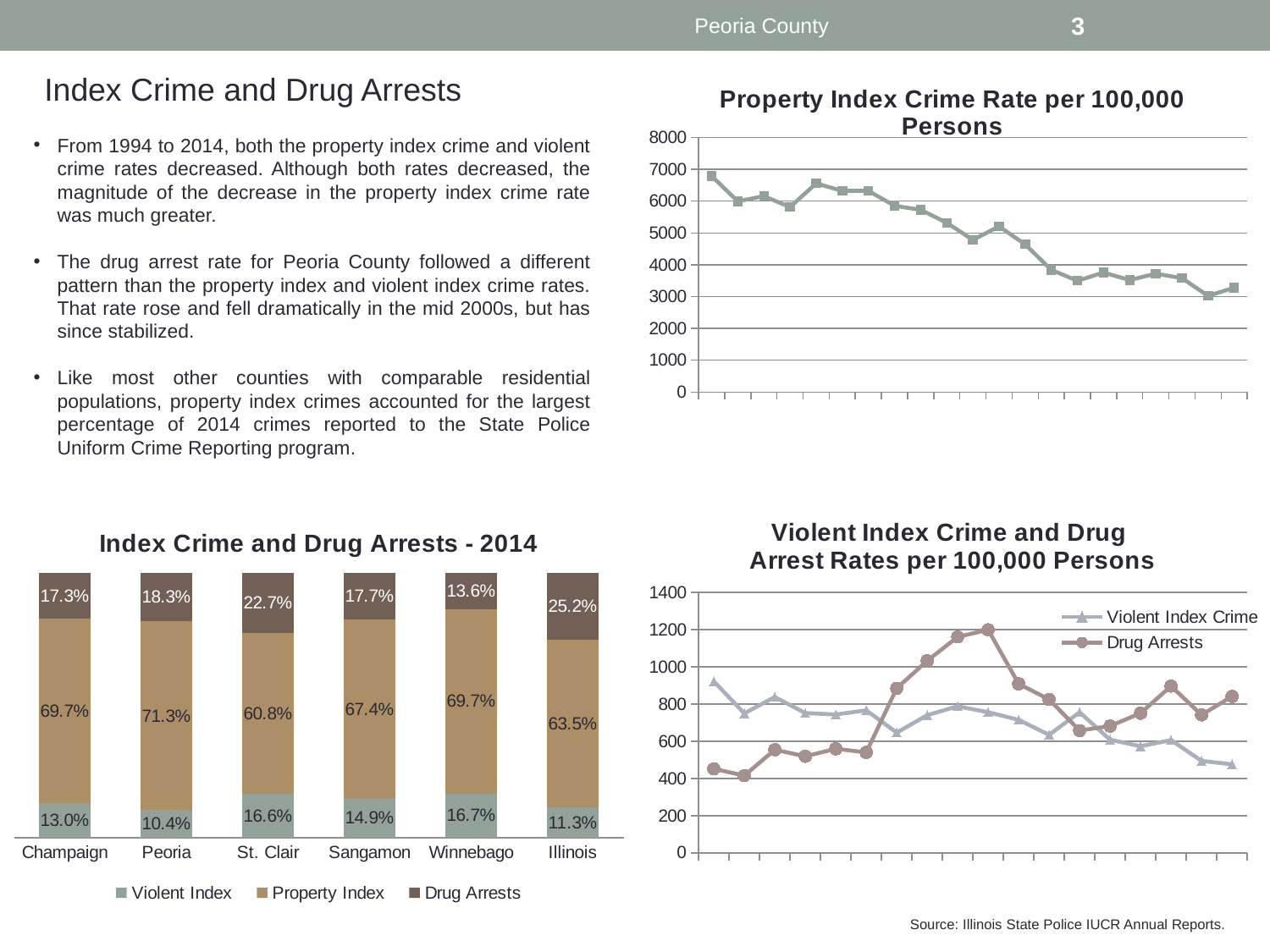

Peoria County
3
Index Crime and Drug Arrests

### Chart: Property Index Crime Rate per 100,000 Persons

| Category | Peoria |
|---|---|
| 1994 | 6788.3 |
| 1995 | 5996.3 |
| 1996 | 6157.5 |
| 1997 | 5813.4 |
| 1998 | 6558.0 |
| 1999 | 6323.6 |
| 2000 | 6324.099999999999 |
| 2001 | 5854.7 |
| 2002 | 5726.799999999999 |
| 2003 | 5318.700000000001 |
| 2004 | 4781.6 |
| 2005 | 5208.1 |
| 2006 | 4642.299999999999 |
| 2007 | 3840.3 |
| 2008 | 3496.8 |
| 2009 | 3755.5 |
| 2010 | 3519.6000000000004 |
| 2011 | 3720.8999999999996 |
| 2012 | 3579.2000000000003 |
| 2013 | 3022.9 |
| 2014 | 3279.5 |
From 1994 to 2014, both the property index crime and violent crime rates decreased. Although both rates decreased, the magnitude of the decrease in the property index crime rate was much greater.

The drug arrest rate for Peoria County followed a different pattern than the property index and violent index crime rates. That rate rose and fell dramatically in the mid 2000s, but has since stabilized.

Like most other counties with comparable residential populations, property index crimes accounted for the largest percentage of 2014 crimes reported to the State Police Uniform Crime Reporting program.

### Chart: Violent Index Crime and Drug
Arrest Rates per 100,000 Persons

| Category |  |  |
|---|---|---|
| 1997 | 922.6 | 451.8 |
| 1998 | 749.9999999999999 | 415.3 |
| 1999 | 837.9000000000001 | 554.1999999999999 |
| 2000 | 751.6 | 519.2 |
| 2001 | 744.2 | 559.4 |
| 2002 | 766.4000000000001 | 540.3 |
| 2003 | 646.6 | 885.2 |
| 2004 | 740.3 | 1033.3000000000002 |
| 2005 | 787.9999999999999 | 1161.6 |
| 2006 | 756.1 | 1199.9 |
| 2007 | 715.1 | 909.1 |
| 2008 | 634.6 | 825.1 |
| 2009 | 755.9 | 657.5 |
| 2010 | 608.3000000000001 | 681.9000000000001 |
| 2011 | 573.2 | 751.0 |
| 2012 | 606.3 | 897.0 |
| 2013 | 494.40000000000003 | 742.0 |
| 2014 | 476.2 | 841.3 |

### Chart: Index Crime and Drug Arrests - 2014

| Category | Violent Index | Property Index | Drug Arrests |
|---|---|---|---|
| Champaign | 0.12989936440677965 | 0.6966366525423728 | 0.17346398305084745 |
| Peoria | 0.10356437942644839 | 0.7132241959828167 | 0.18321142459073494 |
| St. Clair | 0.1655043197668367 | 0.6076818986155927 | 0.22681378161757051 |
| Sangamon | 0.1488921101677366 | 0.6741561399875751 | 0.17695174984468834 |
| Winnebago | 0.1669975565058033 | 0.6965485644471594 | 0.13645387904703726 |
| Illinois | 0.1130299111183366 | 0.6347820179025092 | 0.2521880709791542 |
Source: Illinois State Police IUCR Annual Reports.